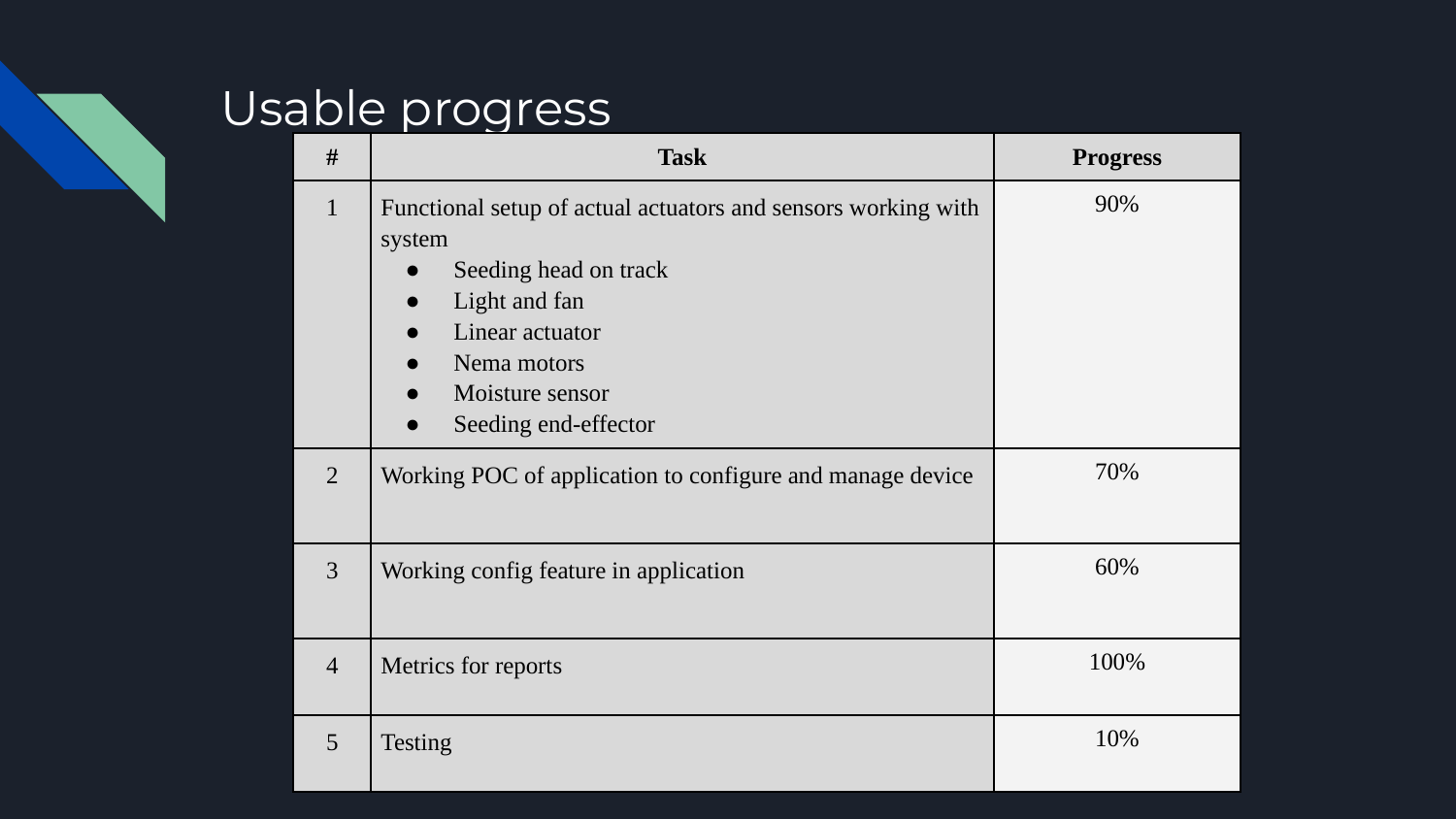

# Usable progress
| # | Task | Progress |
| --- | --- | --- |
| 1 | Functional setup of actual actuators and sensors working with system Seeding head on track Light and fan Linear actuator Nema motors Moisture sensor Seeding end-effector | 90% |
| 2 | Working POC of application to configure and manage device | 70% |
| 3 | Working config feature in application | 60% |
| 4 | Metrics for reports | 100% |
| 5 | Testing | 10% |